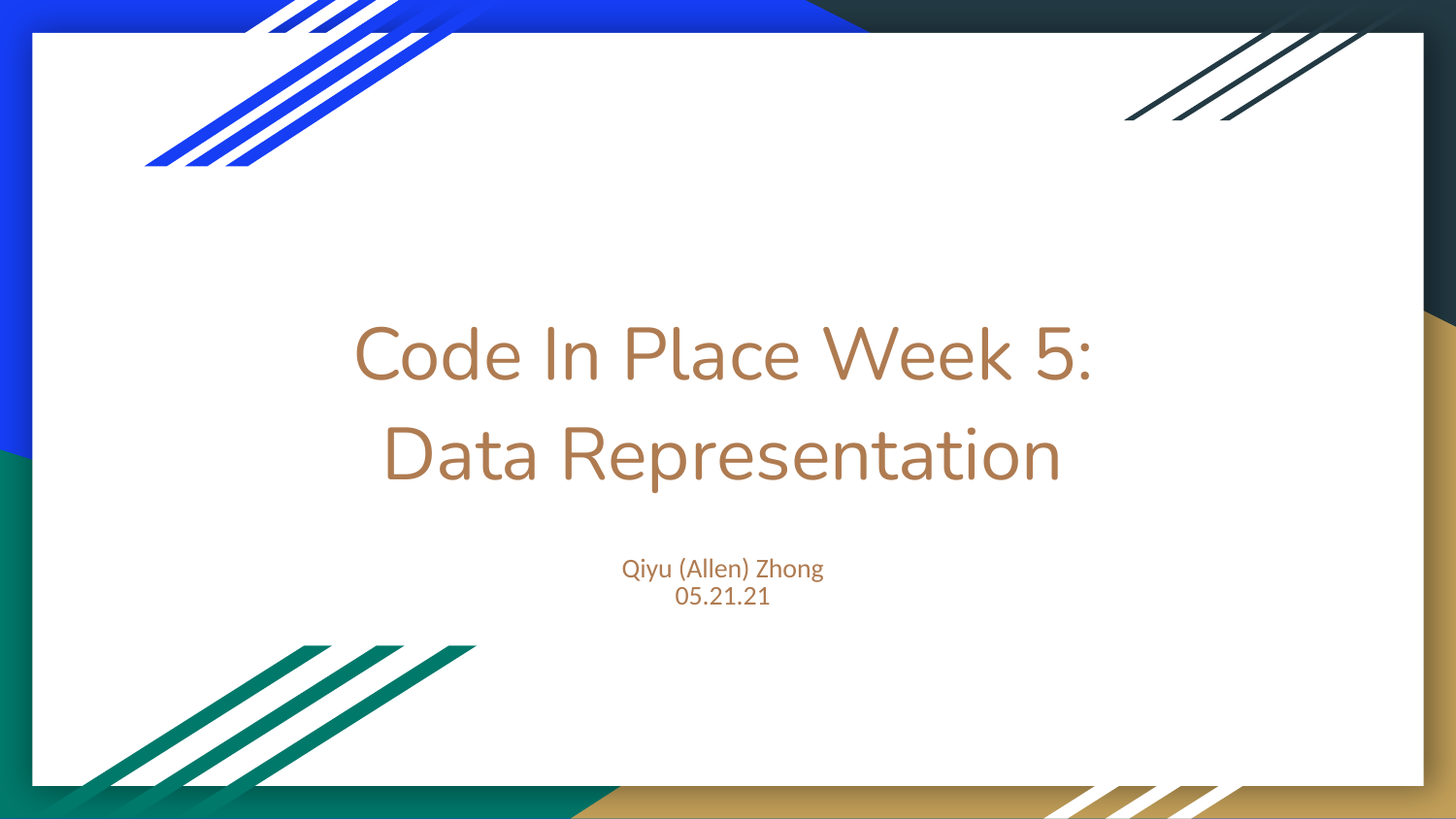

# Code In Place Week 5:
Data Representation
Qiyu (Allen) Zhong
05.21.21